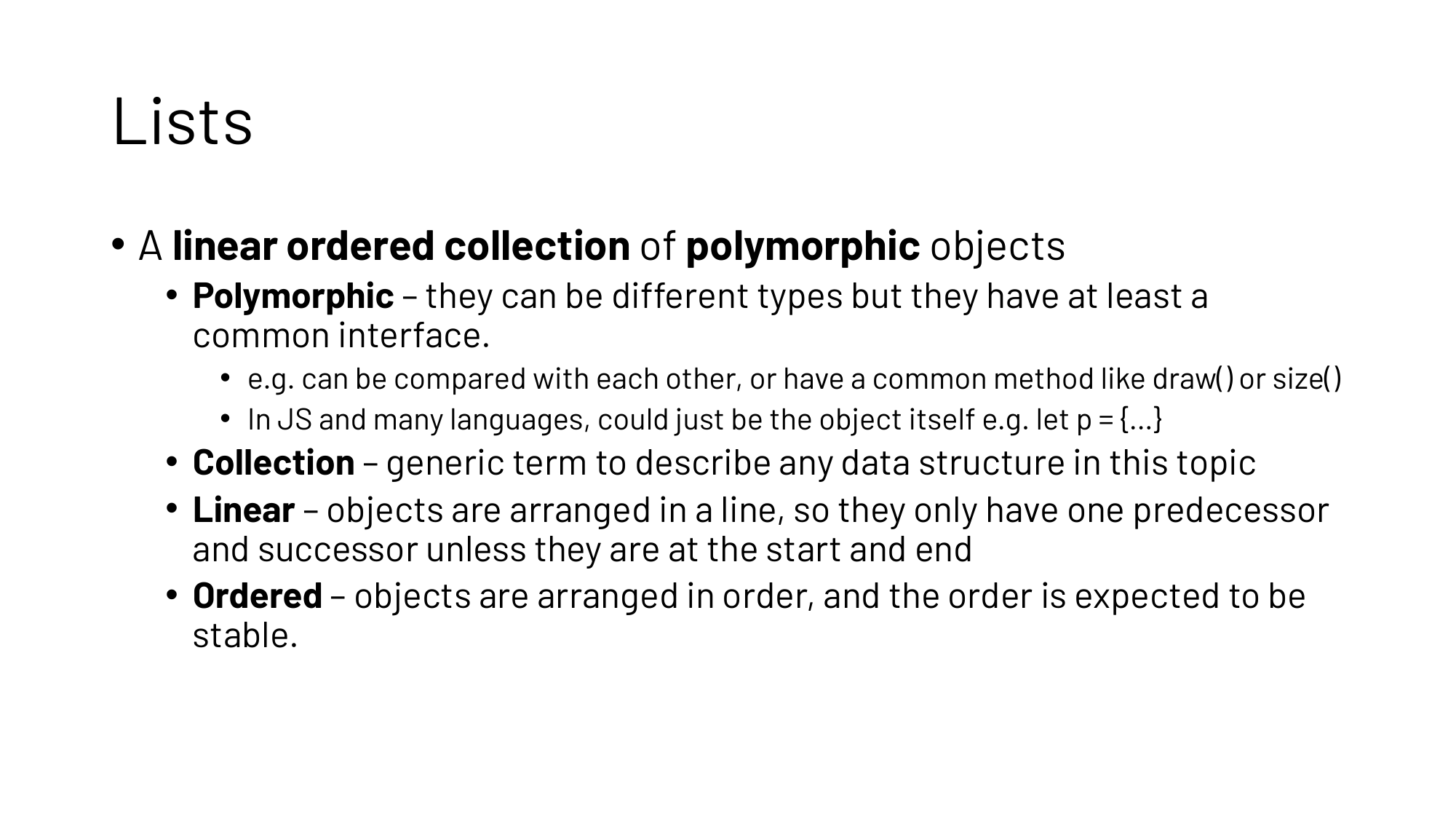

# Lists
A linear ordered collection of polymorphic objects
Polymorphic – they can be different types but they have at least a common interface.
e.g. can be compared with each other, or have a common method like draw() or size()
In JS and many languages, could just be the object itself e.g. let p = {…}
Collection – generic term to describe any data structure in this topic
Linear – objects are arranged in a line, so they only have one predecessor and successor unless they are at the start and end
Ordered – objects are arranged in order, and the order is expected to be stable.